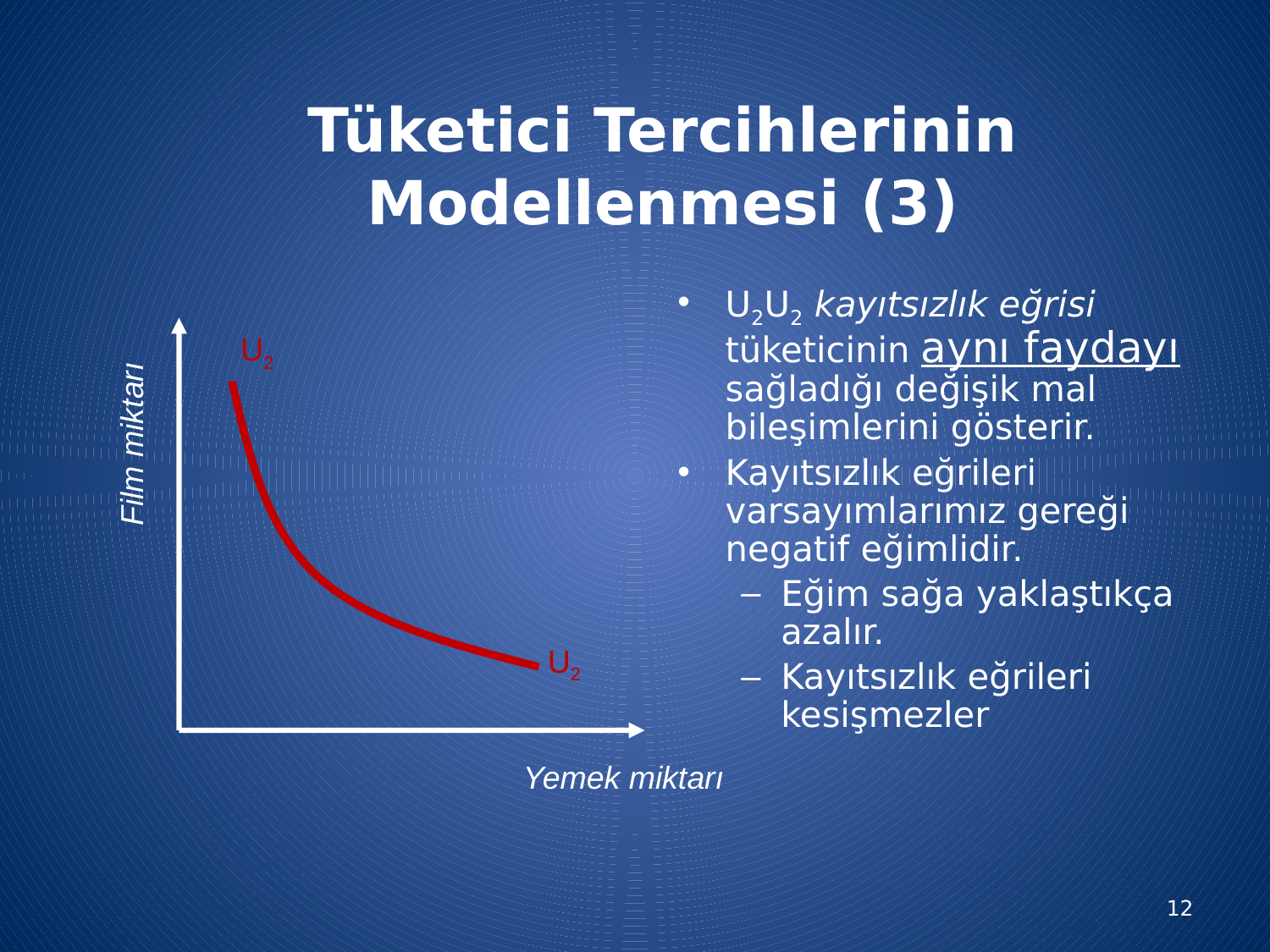

# Tüketici Tercihlerinin Modellenmesi (3)
U2U2 kayıtsızlık eğrisi tüketicinin aynı faydayı sağladığı değişik mal bileşimlerini gösterir.
Kayıtsızlık eğrileri varsayımlarımız gereği negatif eğimlidir.
Eğim sağa yaklaştıkça azalır.
Kayıtsızlık eğrileri kesişmezler

U2

Film miktarı
U2

Yemek miktarı
12